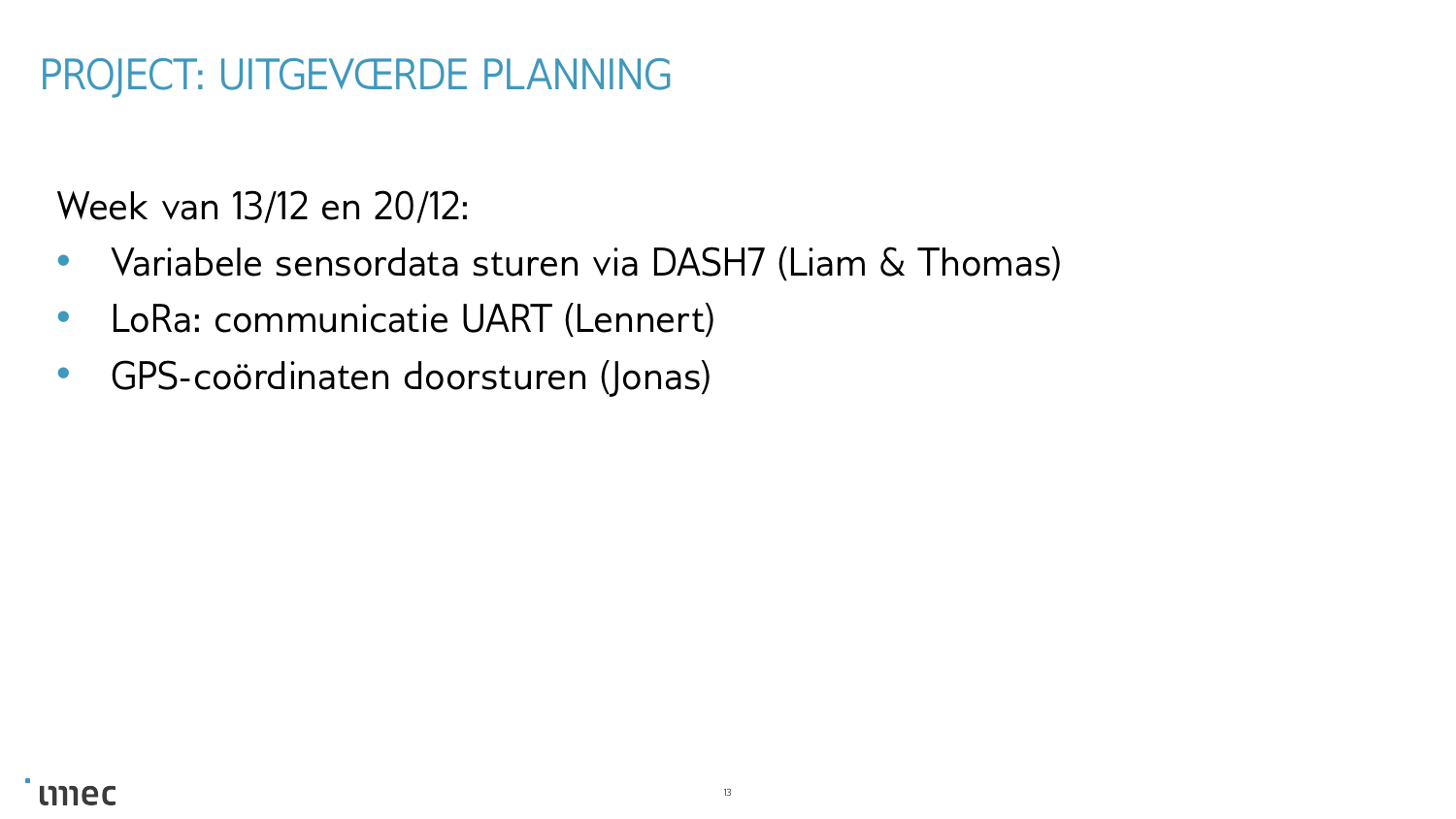

# Project: Uitgevoerde planning
Week van 13/12 en 20/12:
Variabele sensordata sturen via DASH7 (Liam & Thomas)
LoRa: communicatie UART (Lennert)
GPS-coördinaten doorsturen (Jonas)

13